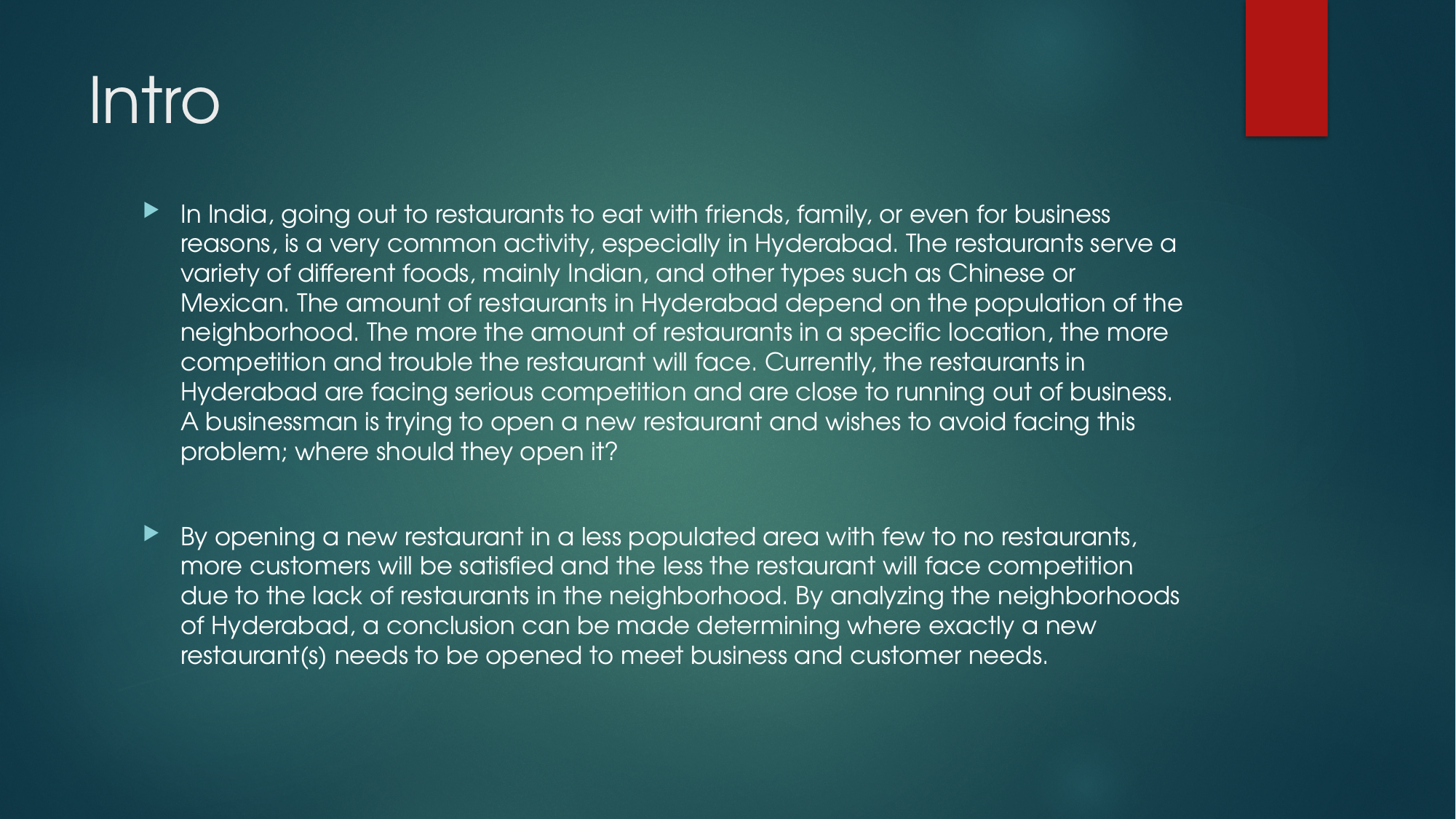

# Intro
In India, going out to restaurants to eat with friends, family, or even for business reasons, is a very common activity, especially in Hyderabad. The restaurants serve a variety of different foods, mainly Indian, and other types such as Chinese or Mexican. The amount of restaurants in Hyderabad depend on the population of the neighborhood. The more the amount of restaurants in a specific location, the more competition and trouble the restaurant will face. Currently, the restaurants in Hyderabad are facing serious competition and are close to running out of business. A businessman is trying to open a new restaurant and wishes to avoid facing this problem; where should they open it?

By opening a new restaurant in a less populated area with few to no restaurants, more customers will be satisfied and the less the restaurant will face competition due to the lack of restaurants in the neighborhood. By analyzing the neighborhoods of Hyderabad, a conclusion can be made determining where exactly a new restaurant(s) needs to be opened to meet business and customer needs.